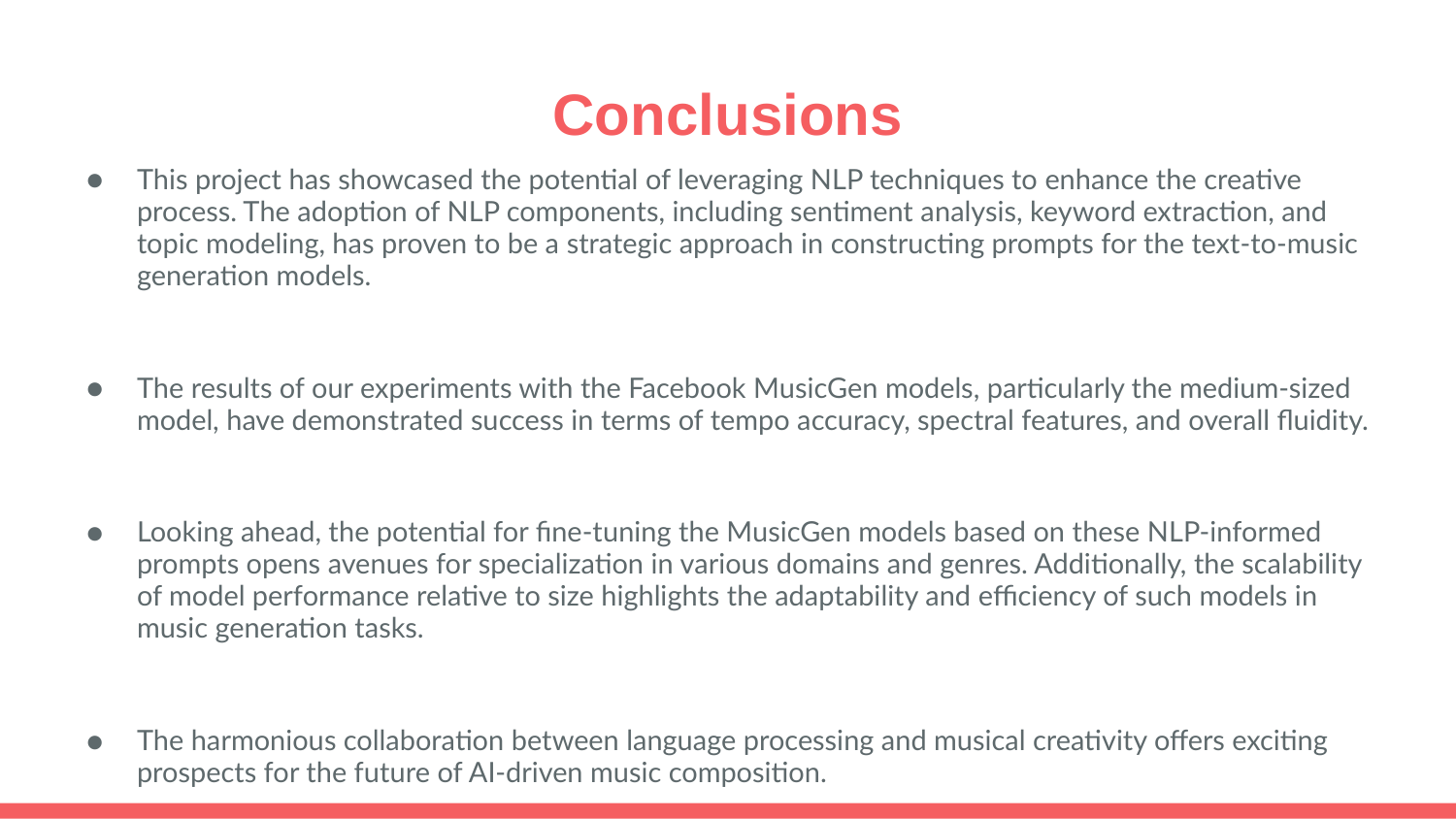

# Conclusions
This project has showcased the potential of leveraging NLP techniques to enhance the creative process. The adoption of NLP components, including sentiment analysis, keyword extraction, and topic modeling, has proven to be a strategic approach in constructing prompts for the text-to-music generation models.

The results of our experiments with the Facebook MusicGen models, particularly the medium-sized model, have demonstrated success in terms of tempo accuracy, spectral features, and overall fluidity.

Looking ahead, the potential for fine-tuning the MusicGen models based on these NLP-informed prompts opens avenues for specialization in various domains and genres. Additionally, the scalability of model performance relative to size highlights the adaptability and efficiency of such models in music generation tasks.

The harmonious collaboration between language processing and musical creativity offers exciting prospects for the future of AI-driven music composition.